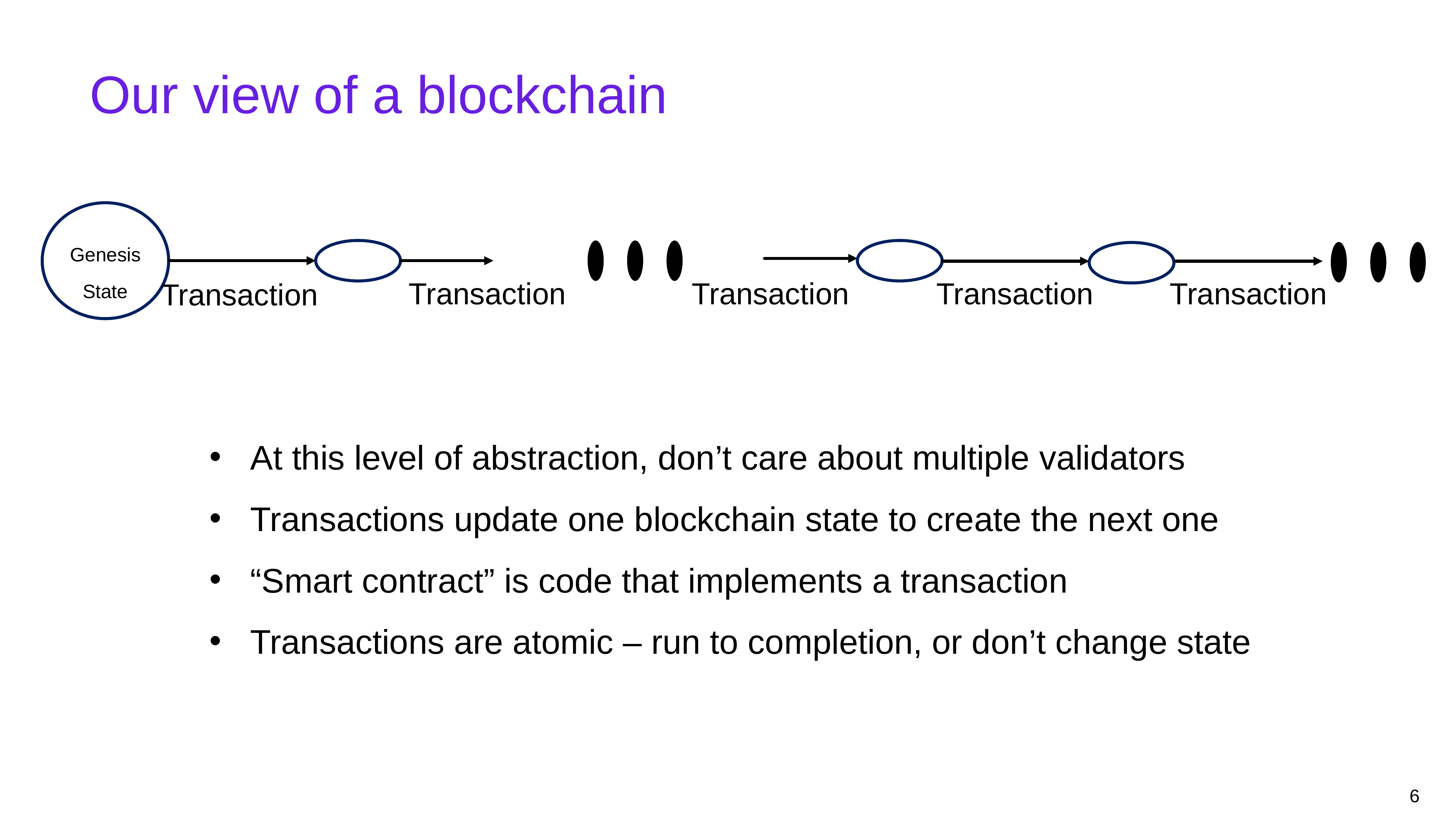

# Our view of a blockchain
Genesis
State

Transaction
Transaction
Transaction
Transaction
Transaction
At this level of abstraction, don’t care about multiple validators
Transactions update one blockchain state to create the next one
“Smart contract” is code that implements a transaction
Transactions are atomic – run to completion, or don’t change state
6